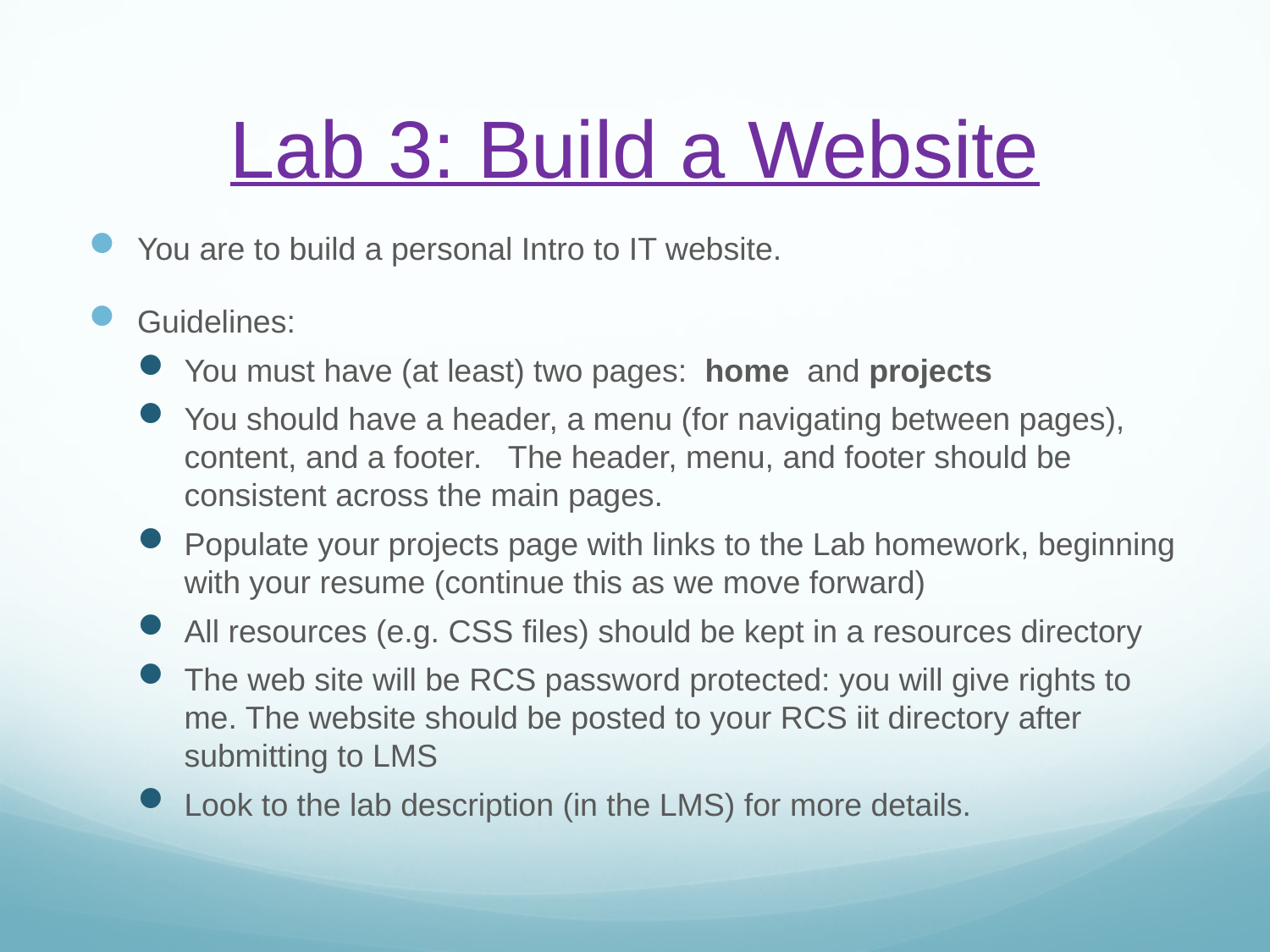

# Lab 3: Build a Website
You are to build a personal Intro to IT website.
Guidelines:
You must have (at least) two pages:  home  and projects
You should have a header, a menu (for navigating between pages), content, and a footer.   The header, menu, and footer should be consistent across the main pages.
Populate your projects page with links to the Lab homework, beginning with your resume (continue this as we move forward)
All resources (e.g. CSS files) should be kept in a resources directory
The web site will be RCS password protected: you will give rights to me. The website should be posted to your RCS iit directory after submitting to LMS
Look to the lab description (in the LMS) for more details.